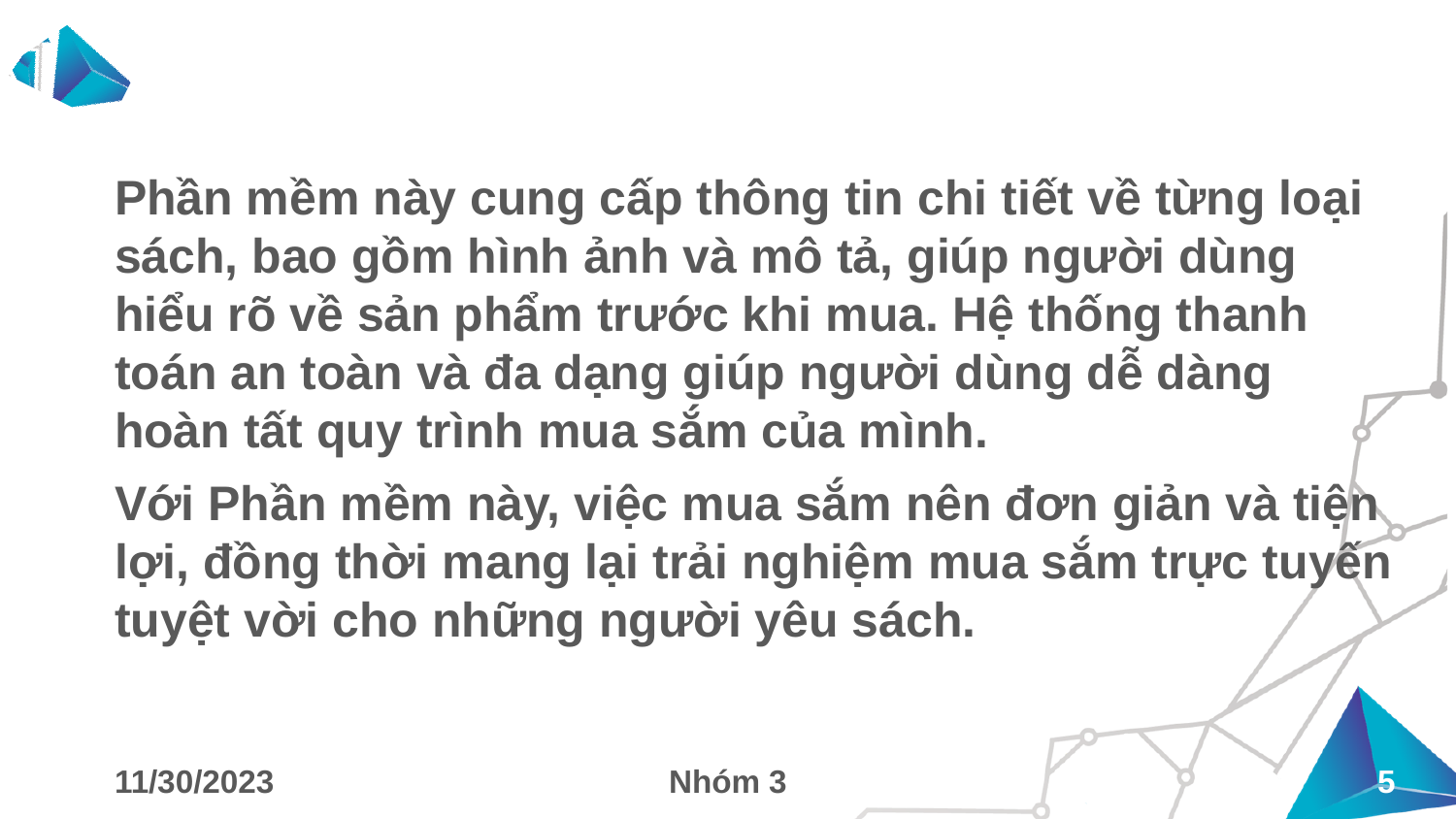

Phần mềm này cung cấp thông tin chi tiết về từng loại sách, bao gồm hình ảnh và mô tả, giúp người dùng hiểu rõ về sản phẩm trước khi mua. Hệ thống thanh toán an toàn và đa dạng giúp người dùng dễ dàng hoàn tất quy trình mua sắm của mình.
Với Phần mềm này, việc mua sắm nên đơn giản và tiện lợi, đồng thời mang lại trải nghiệm mua sắm trực tuyến tuyệt vời cho những người yêu sách.
11/30/2023
Nhóm 3
5